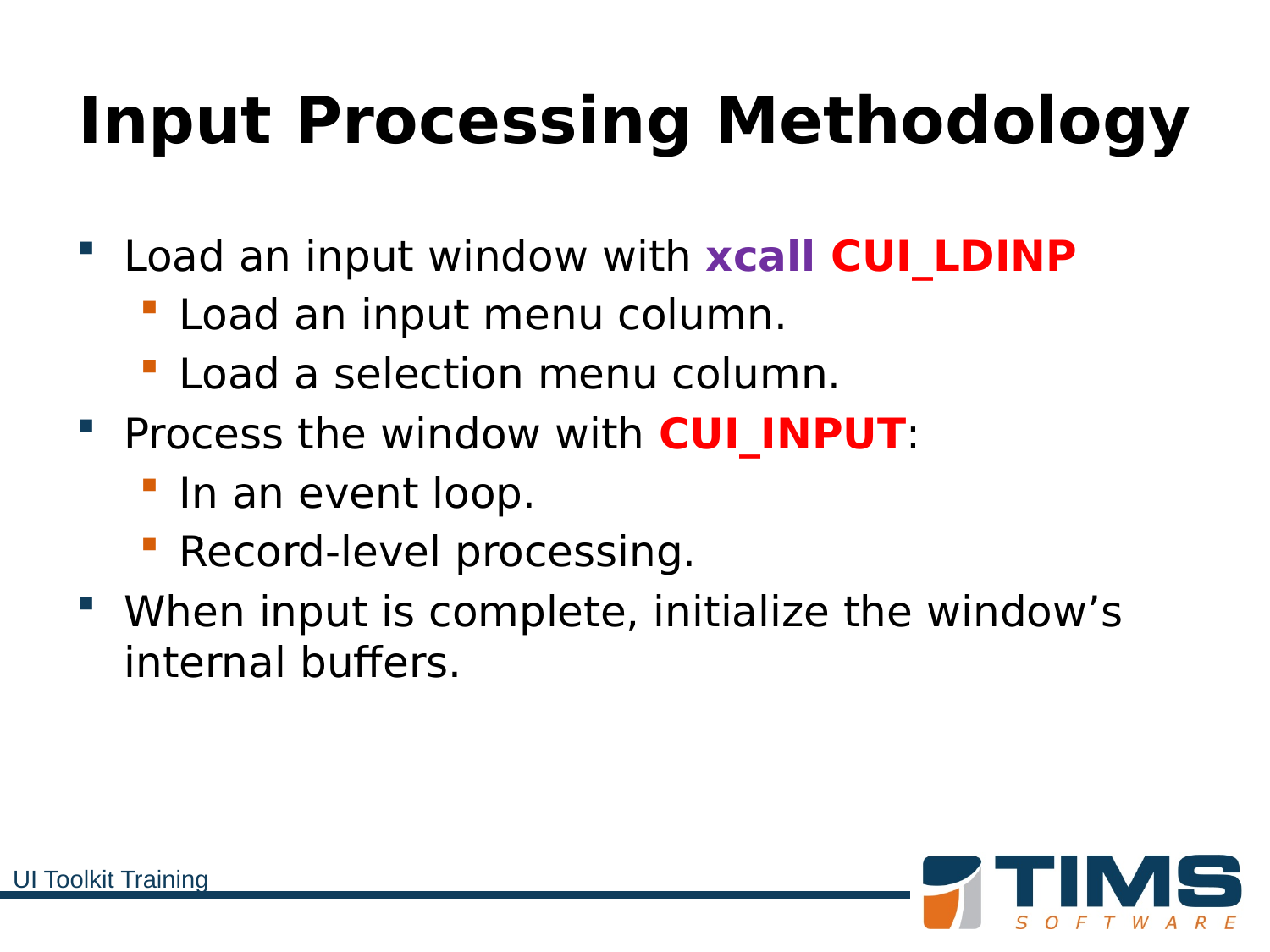

# Input Processing Methodology
Load an input window with xcall CUI_LDINP
Load an input menu column.
Load a selection menu column.
Process the window with CUI_INPUT:
In an event loop.
Record-level processing.
When input is complete, initialize the window’s internal buffers.
UI Toolkit Training